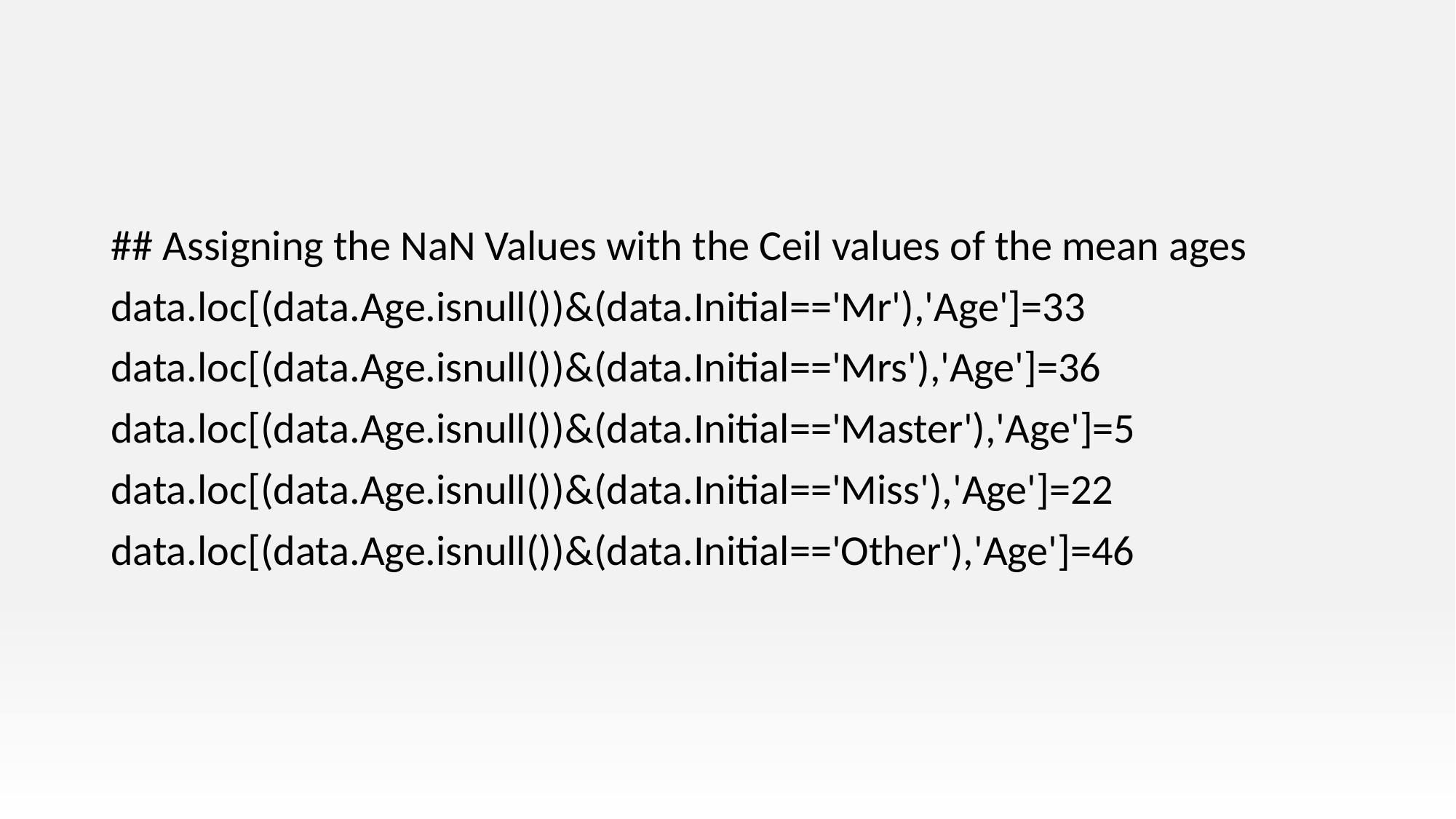

#
## Assigning the NaN Values with the Ceil values of the mean ages
data.loc[(data.Age.isnull())&(data.Initial=='Mr'),'Age']=33
data.loc[(data.Age.isnull())&(data.Initial=='Mrs'),'Age']=36
data.loc[(data.Age.isnull())&(data.Initial=='Master'),'Age']=5
data.loc[(data.Age.isnull())&(data.Initial=='Miss'),'Age']=22
data.loc[(data.Age.isnull())&(data.Initial=='Other'),'Age']=46